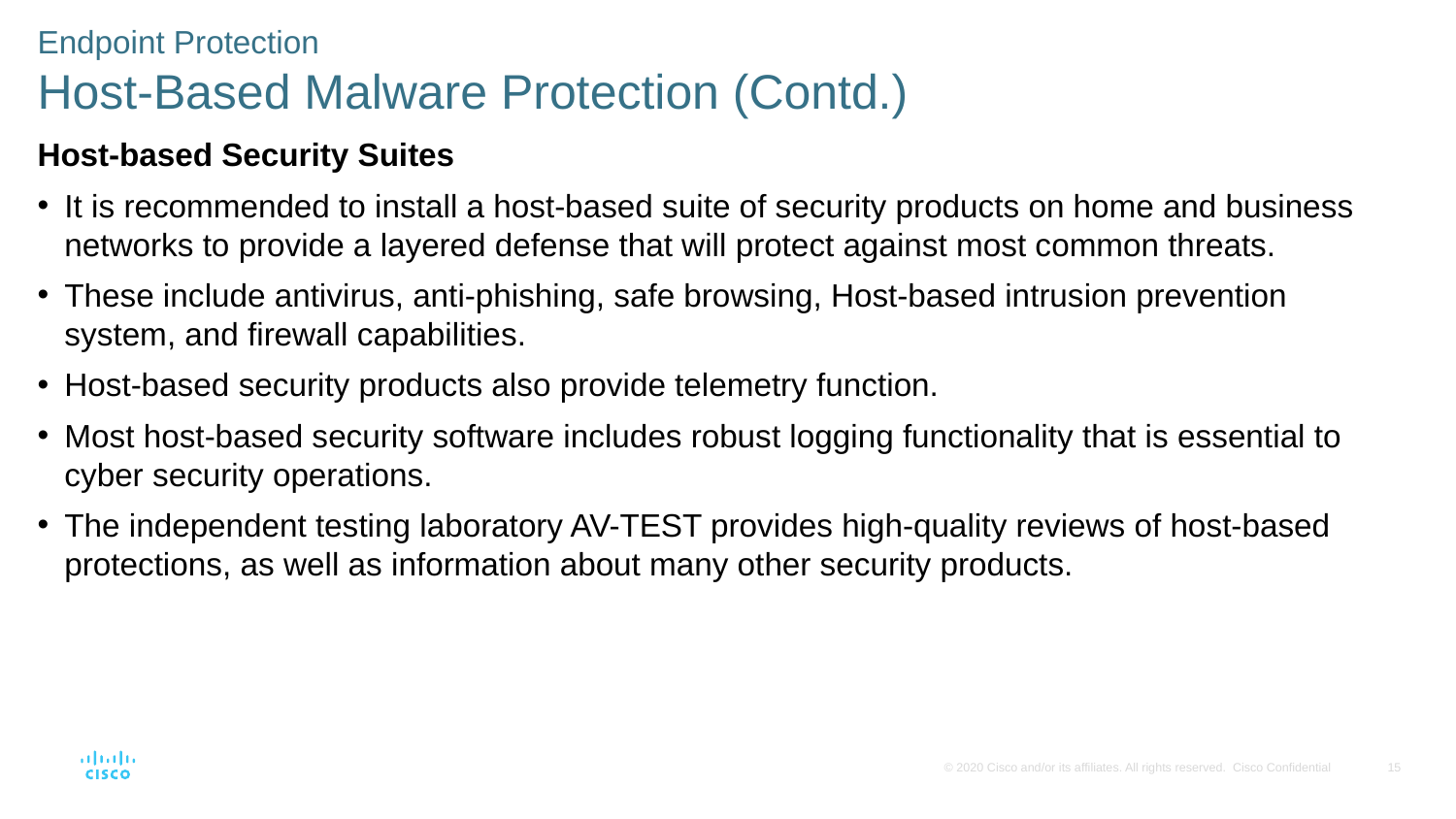

Endpoint Protection
Host-Based Malware Protection (Contd.)
Host-based Security Suites
It is recommended to install a host-based suite of security products on home and business networks to provide a layered defense that will protect against most common threats.
These include antivirus, anti-phishing, safe browsing, Host-based intrusion prevention system, and firewall capabilities.
Host-based security products also provide telemetry function.
Most host-based security software includes robust logging functionality that is essential to cyber security operations.
The independent testing laboratory AV-TEST provides high-quality reviews of host-based protections, as well as information about many other security products.